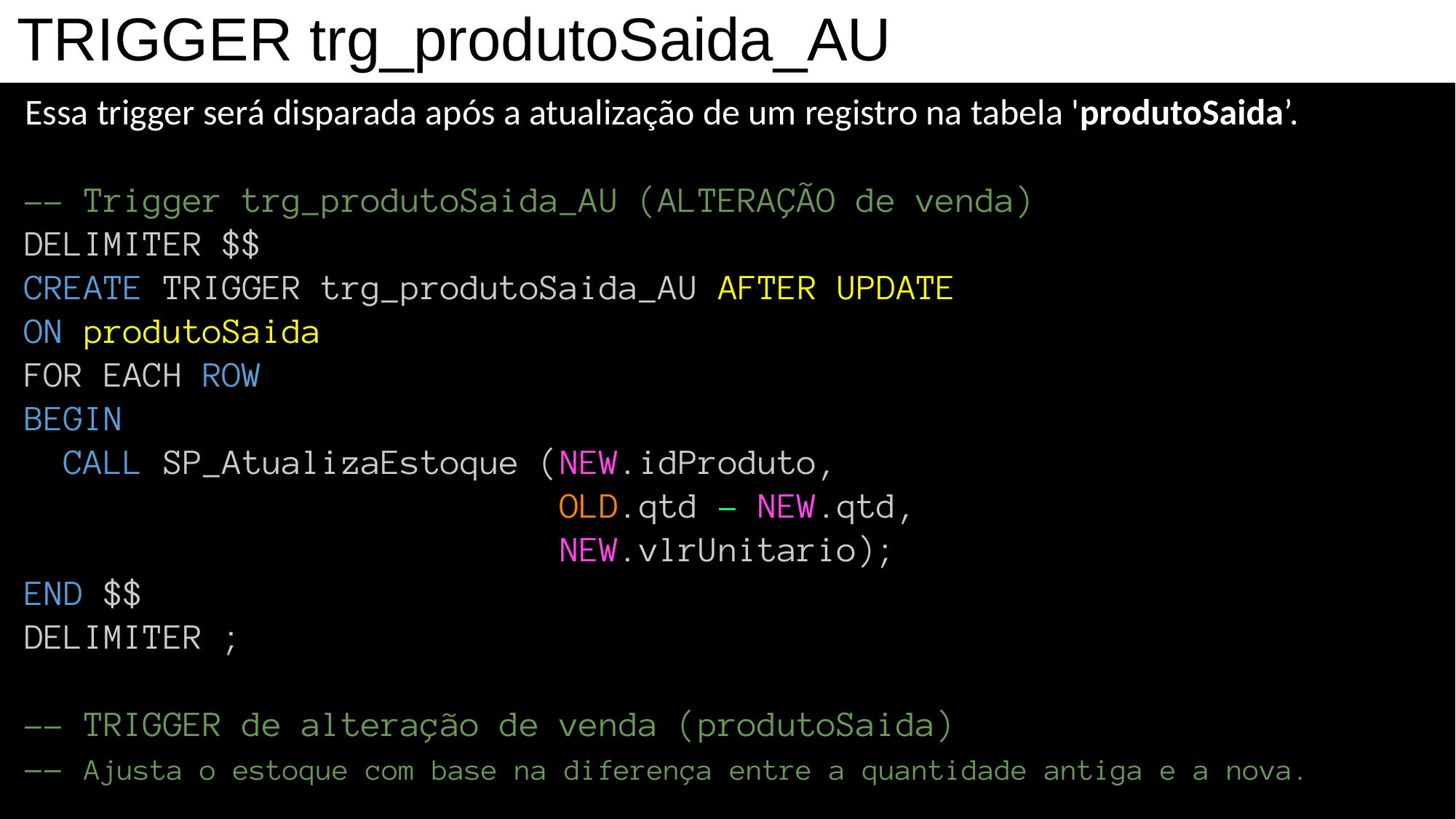

TRIGGER trg_produtoSaida_AU
Essa trigger será disparada após a atualização de um registro na tabela 'produtoSaida’.

-- Trigger trg_produtoSaida_AU (ALTERAÇÃO de venda)
DELIMITER $$
CREATE TRIGGER trg_produtoSaida_AU AFTER UPDATE
ON produtoSaida
FOR EACH ROW
BEGIN
  CALL SP_AtualizaEstoque (NEW.idProduto,
                           OLD.qtd - NEW.qtd,
                           NEW.vlrUnitario);
END $$
DELIMITER ;

-- TRIGGER de alteração de venda (produtoSaida)
-- Ajusta o estoque com base na diferença entre a quantidade antiga e a nova.